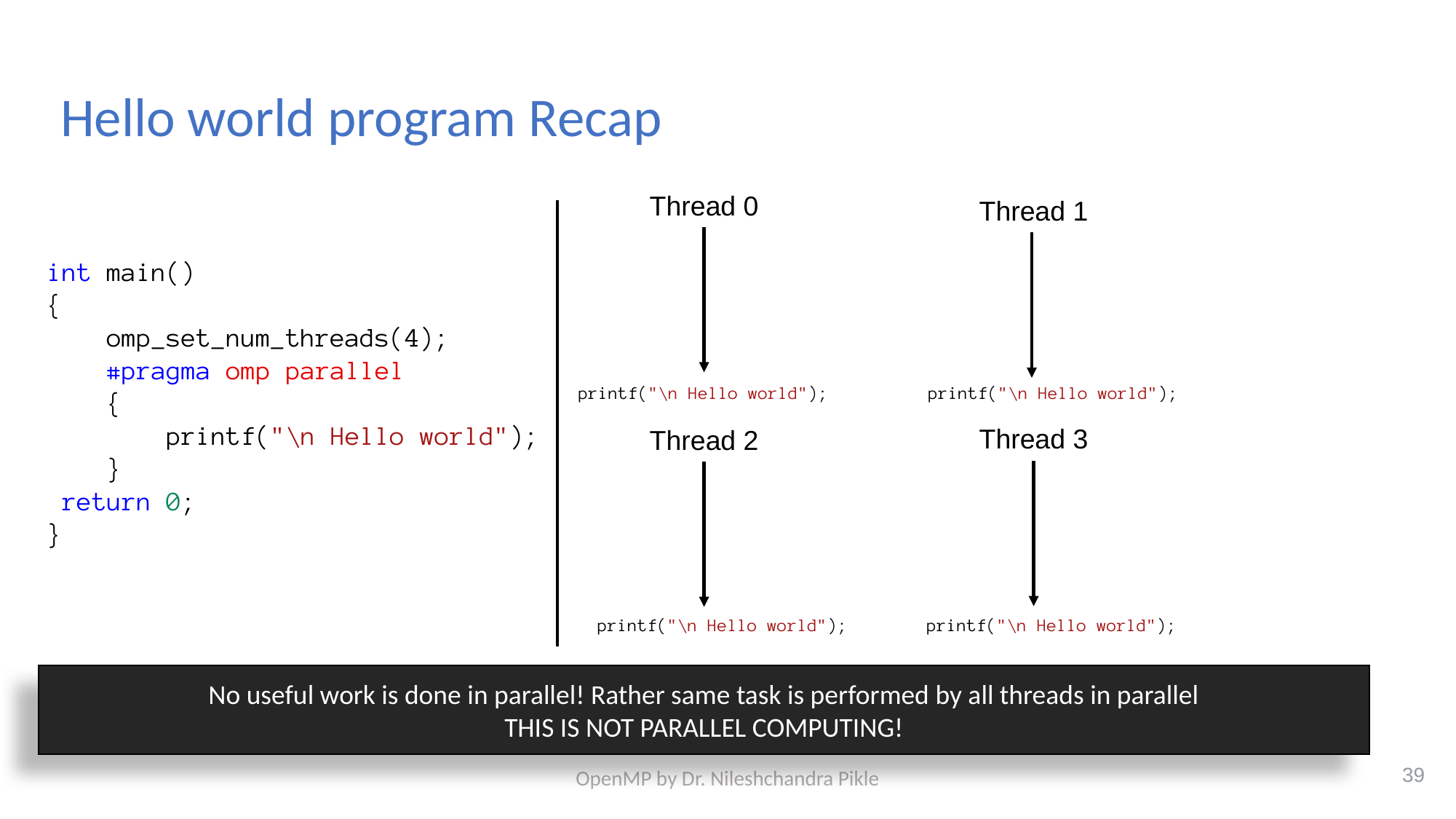

# Hello world program Recap
Thread 0
Thread 1
int main()
{
    omp_set_num_threads(4);
    #pragma omp parallel
    {
        printf("\n Hello world");
    }
 return 0;
}
printf("\n Hello world");
printf("\n Hello world");
Thread 3
Thread 2
printf("\n Hello world");
printf("\n Hello world");
No useful work is done in parallel! Rather same task is performed by all threads in parallel
THIS IS NOT PARALLEL COMPUTING!
39
OpenMP by Dr. Nileshchandra Pikle